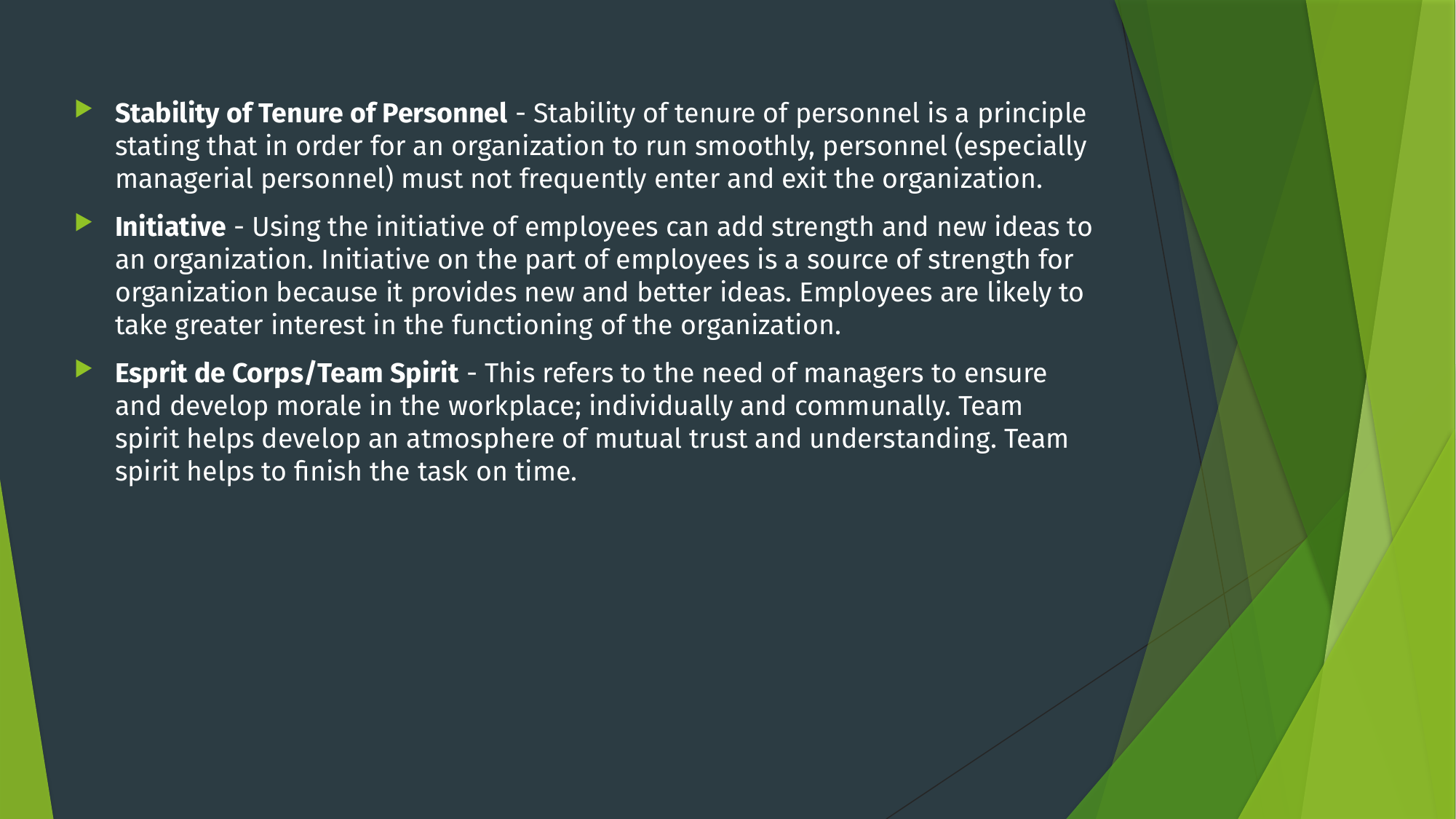

Stability of Tenure of Personnel - Stability of tenure of personnel is a principle stating that in order for an organization to run smoothly, personnel (especially managerial personnel) must not frequently enter and exit the organization.
Initiative - Using the initiative of employees can add strength and new ideas to an organization. Initiative on the part of employees is a source of strength for organization because it provides new and better ideas. Employees are likely to take greater interest in the functioning of the organization.
Esprit de Corps/Team Spirit - This refers to the need of managers to ensure and develop morale in the workplace; individually and communally. Team spirit helps develop an atmosphere of mutual trust and understanding. Team spirit helps to finish the task on time.